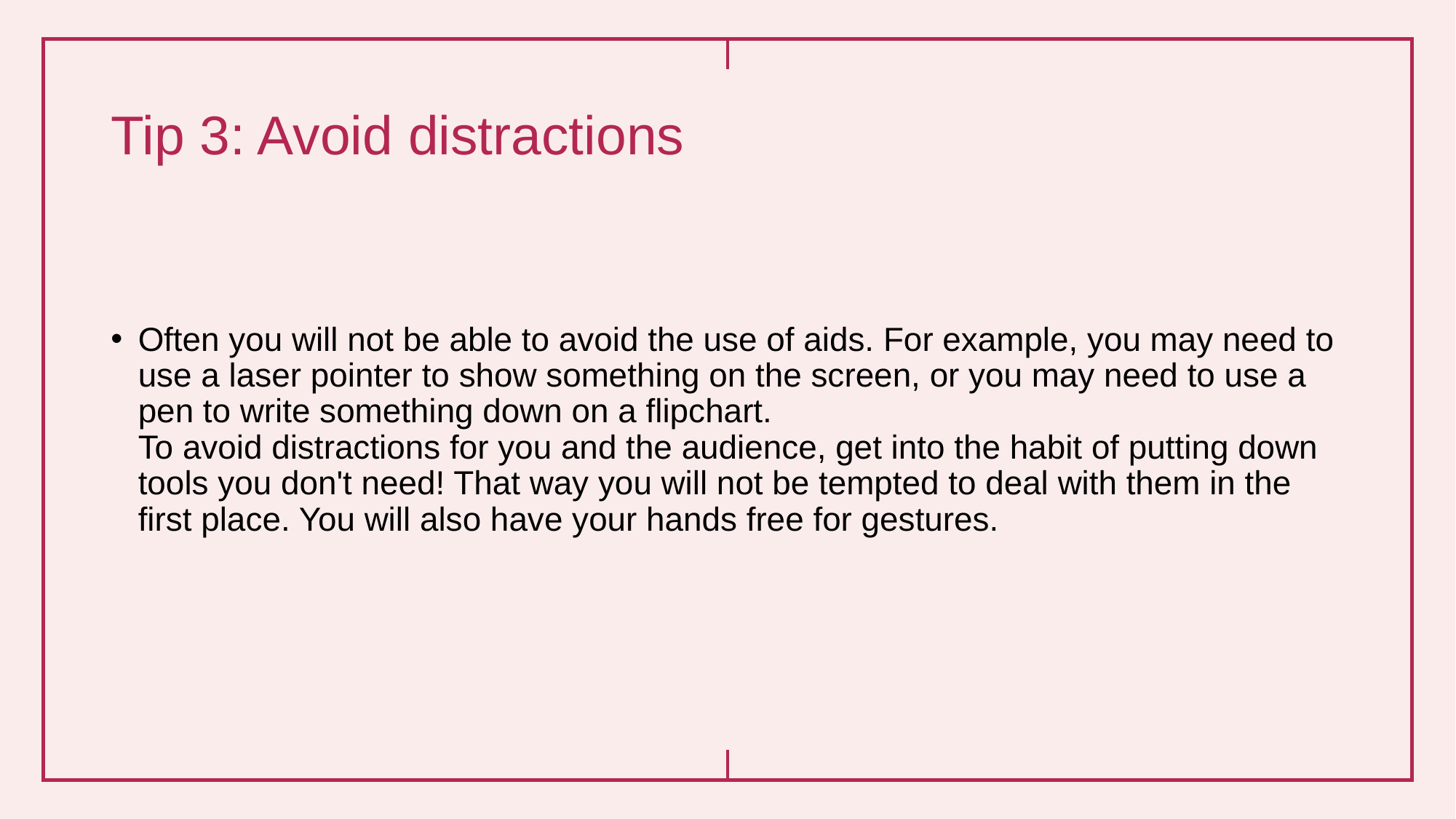

# Tip 3: Avoid distractions
Often you will not be able to avoid the use of aids. For example, you may need to use a laser pointer to show something on the screen, or you may need to use a pen to write something down on a flipchart.
To avoid distractions for you and the audience, get into the habit of putting down tools you don't need! That way you will not be tempted to deal with them in the first place. You will also have your hands free for gestures.